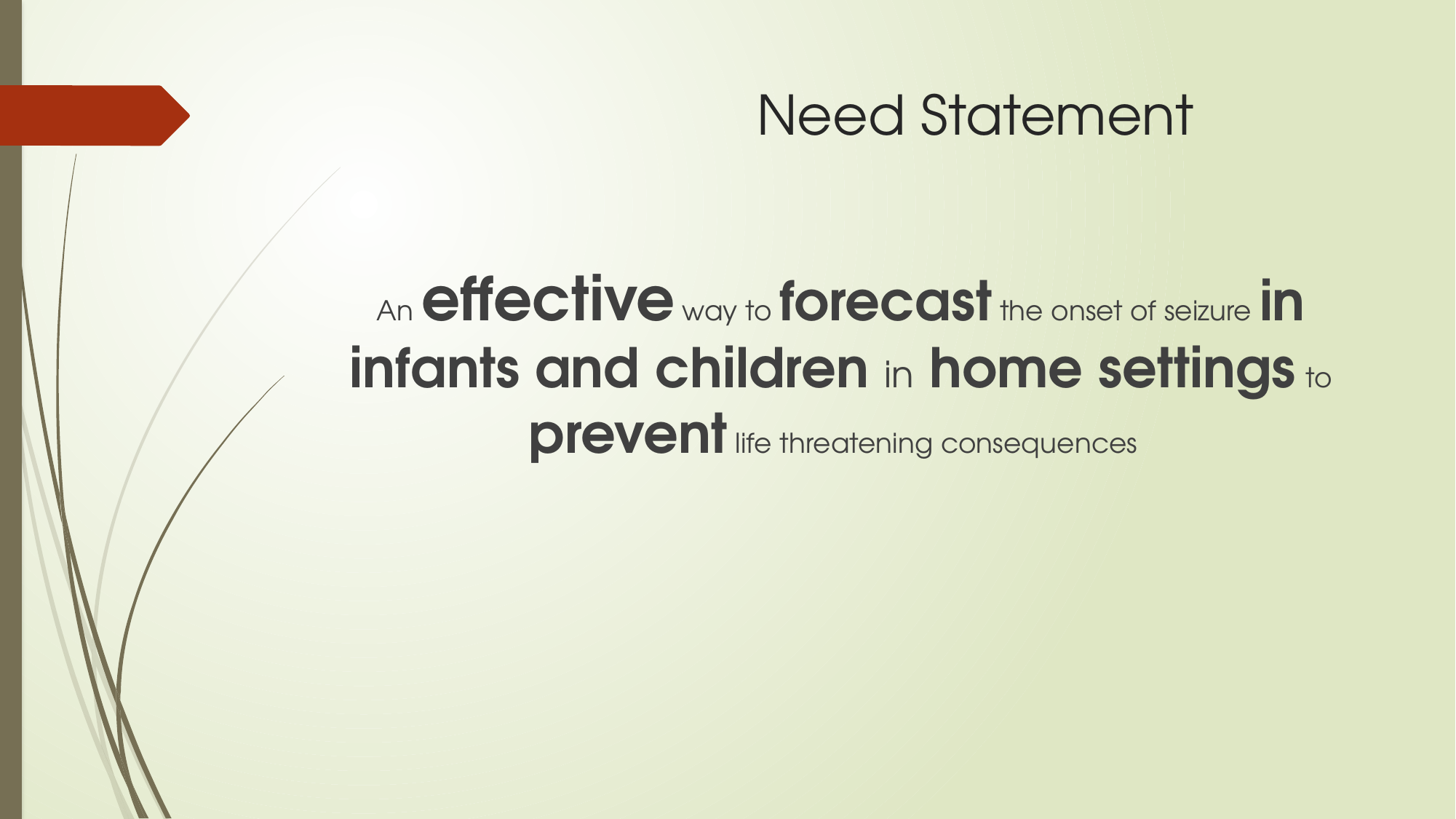

# Need Statement
An effective way to forecast the onset of seizure in infants and children in home settings to prevent life threatening consequences